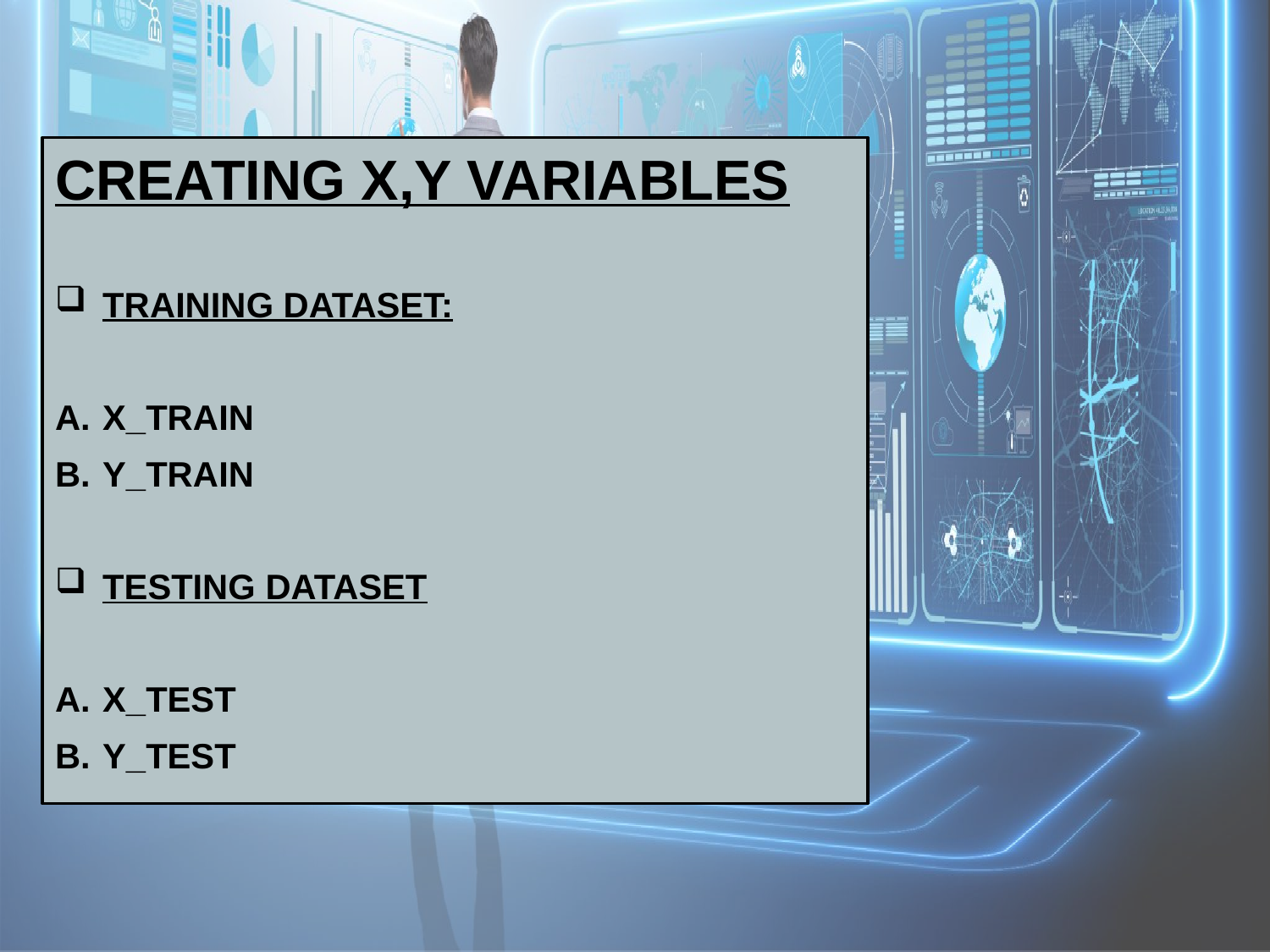

CREATING X,Y VARIABLES

TRAINING DATASET:

X_TRAIN
Y_TRAIN

TESTING DATASET

X_TEST
Y_TEST